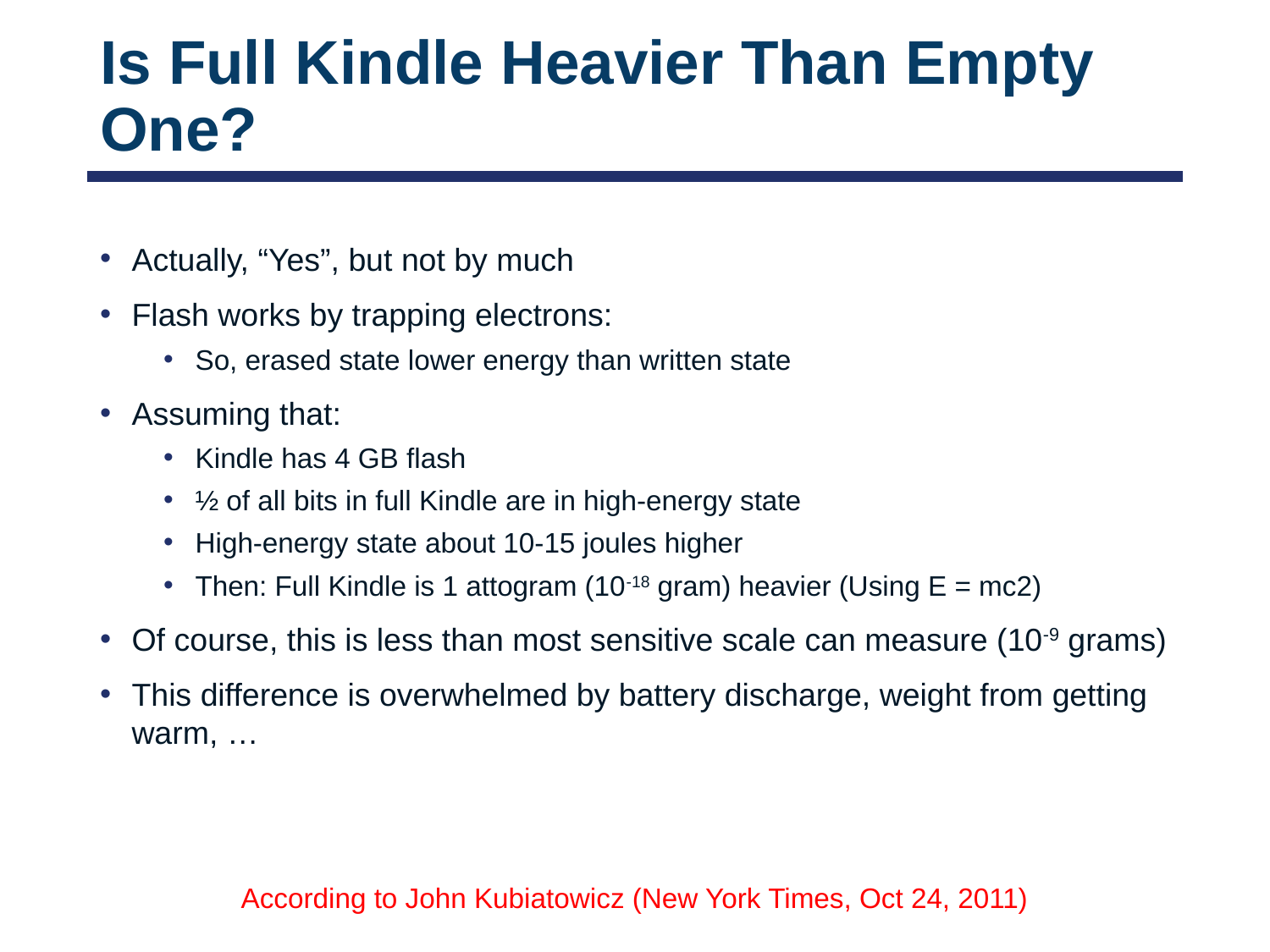

# Is Full Kindle Heavier Than Empty One?
Actually, “Yes”, but not by much
Flash works by trapping electrons:
So, erased state lower energy than written state
Assuming that:
Kindle has 4 GB flash
½ of all bits in full Kindle are in high-energy state
High-energy state about 10-15 joules higher
Then: Full Kindle is 1 attogram (10-18 gram) heavier (Using E = mc2)
Of course, this is less than most sensitive scale can measure (10-9 grams)
This difference is overwhelmed by battery discharge, weight from getting warm, …

According to John Kubiatowicz (New York Times, Oct 24, 2011)